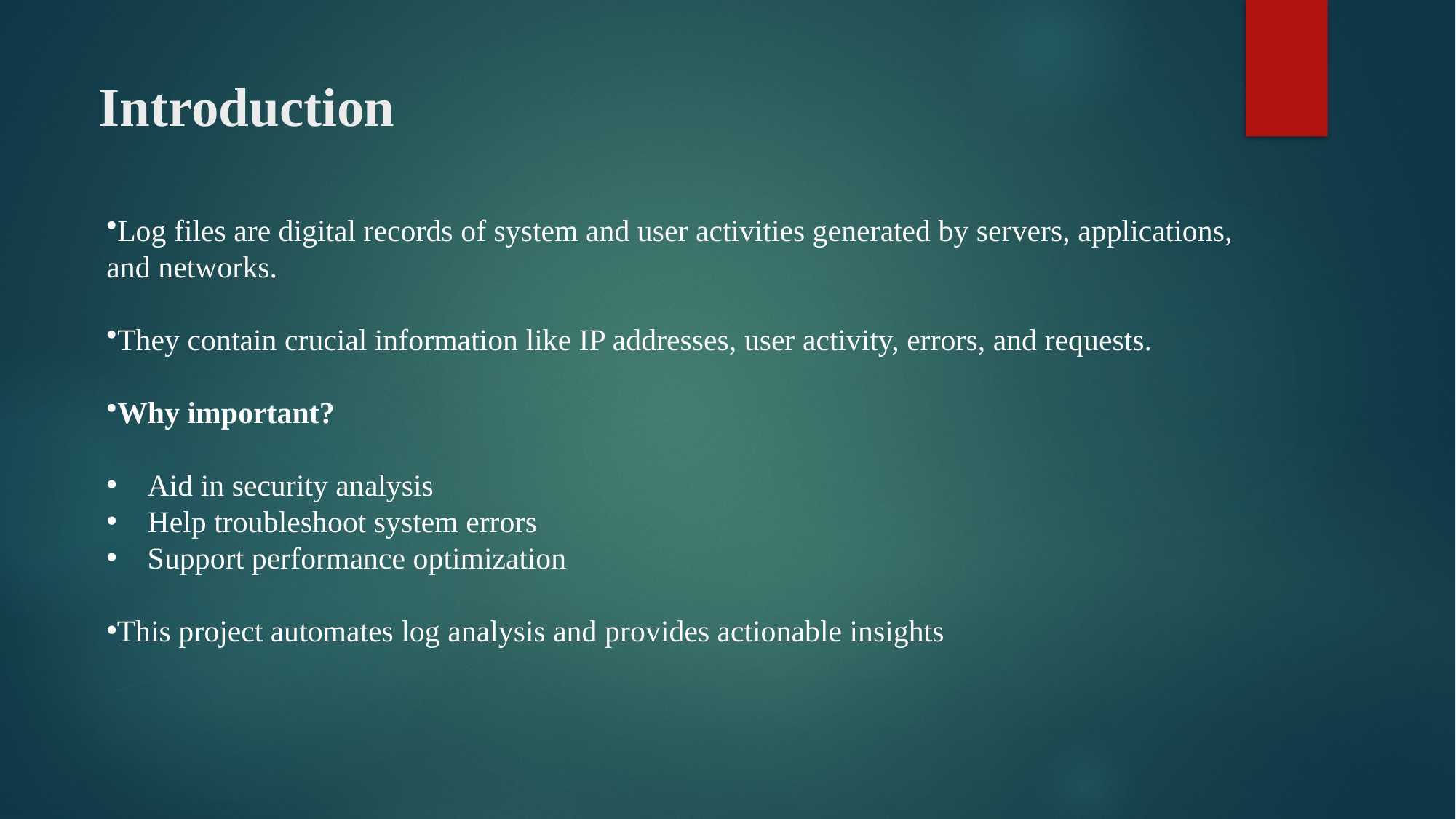

# Introduction
Log files are digital records of system and user activities generated by servers, applications, and networks.

They contain crucial information like IP addresses, user activity, errors, and requests.

Why important?

Aid in security analysis
Help troubleshoot system errors
Support performance optimization

This project automates log analysis and provides actionable insights